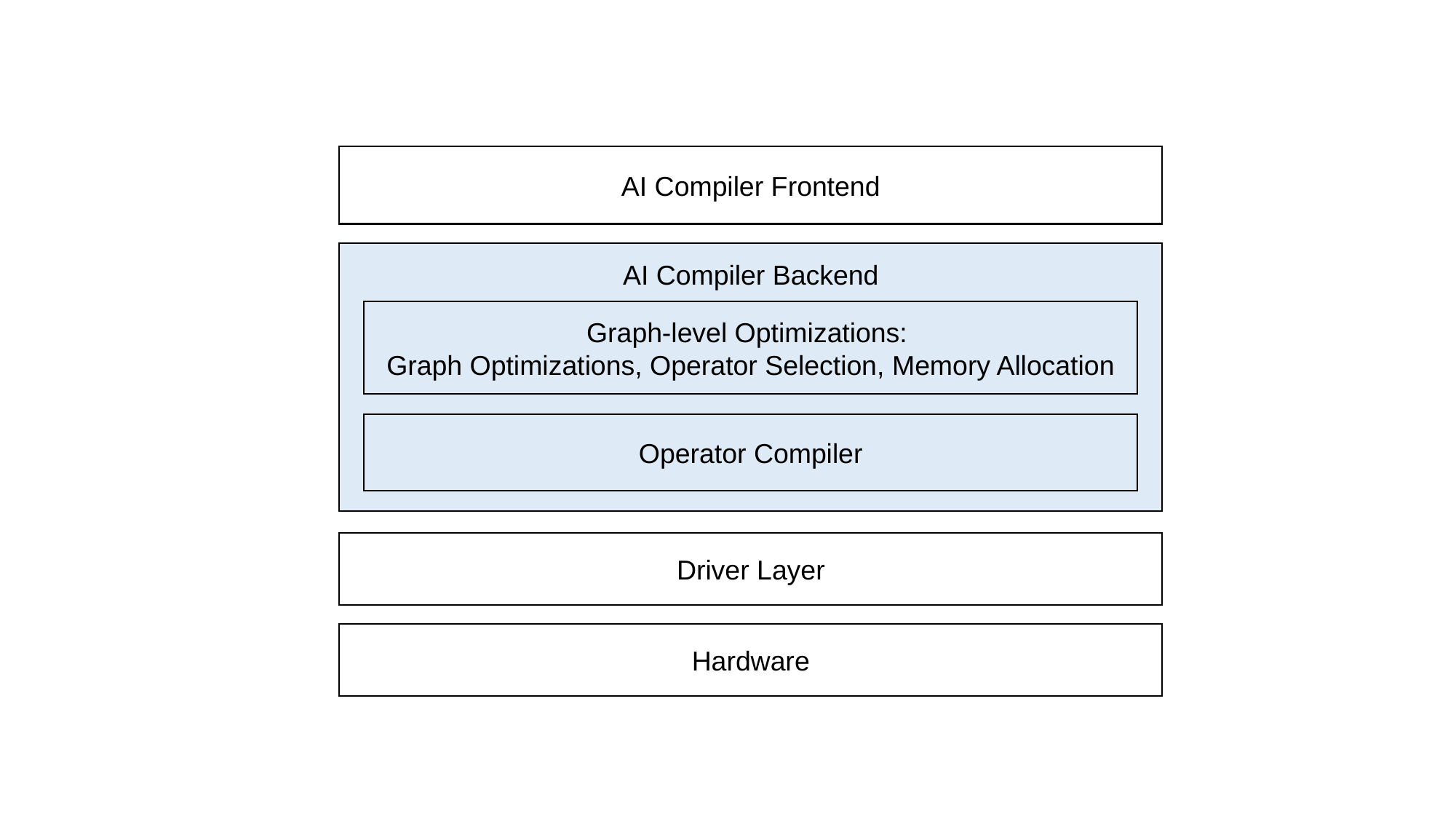

AI Compiler Frontend

AI Compiler Backend
Graph-level Optimizations:
Graph Optimizations, Operator Selection, Memory Allocation
Operator Compiler
Driver Layer
Hardware